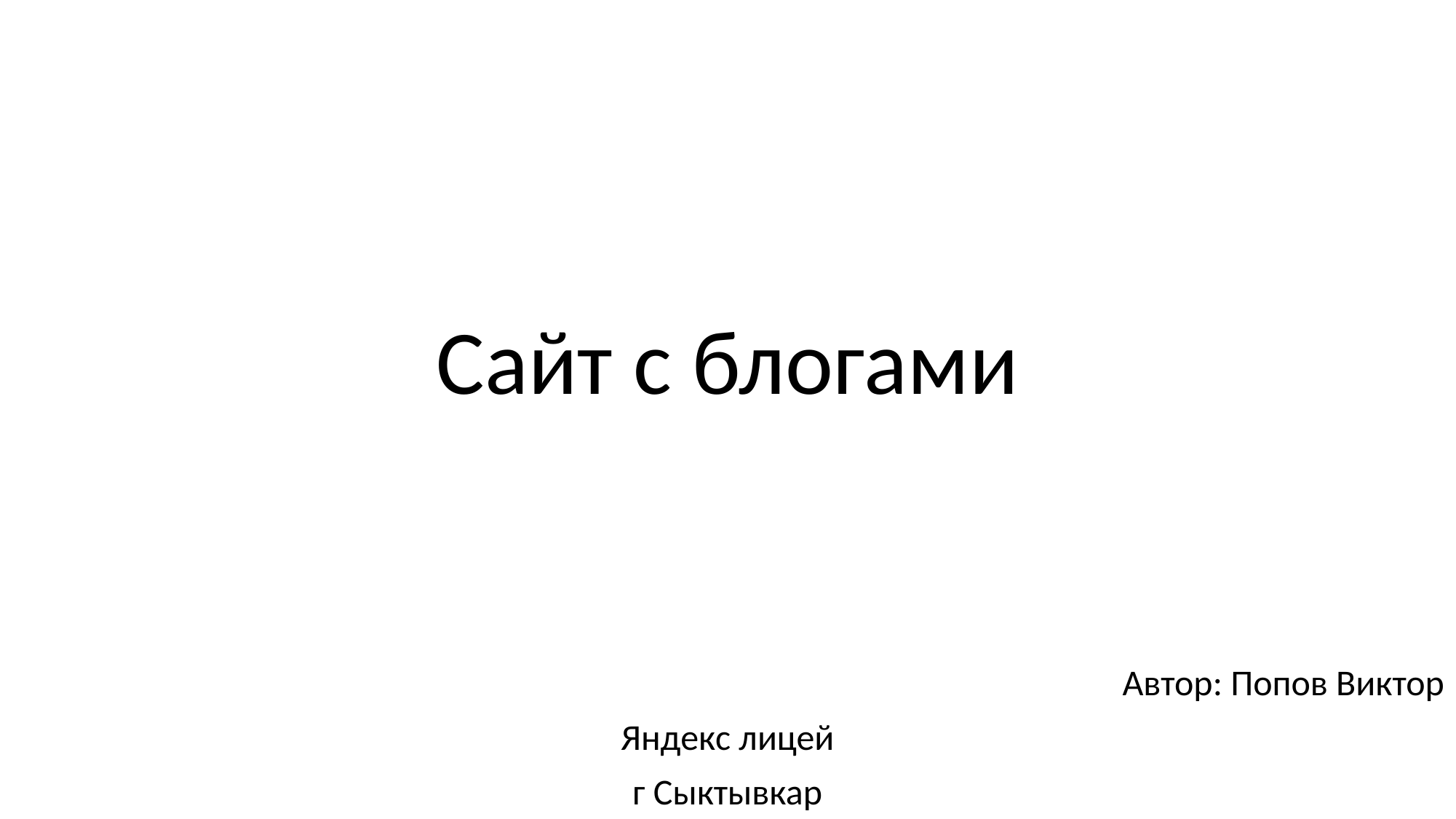

# Сайт с блогами
Автор: Попов Виктор
Яндекс лицей
г Сыктывкар